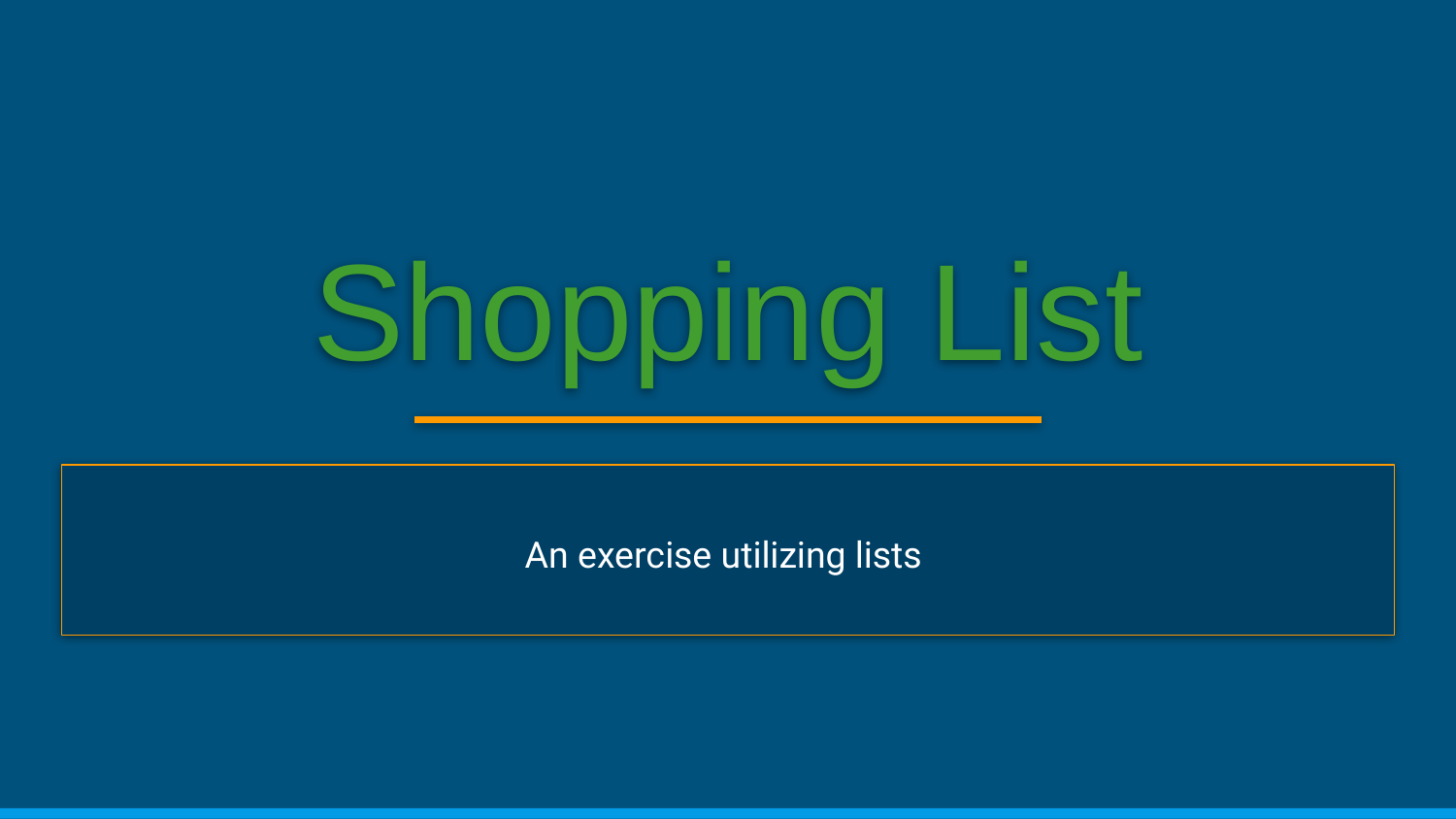

# Shopping List
An exercise utilizing lists